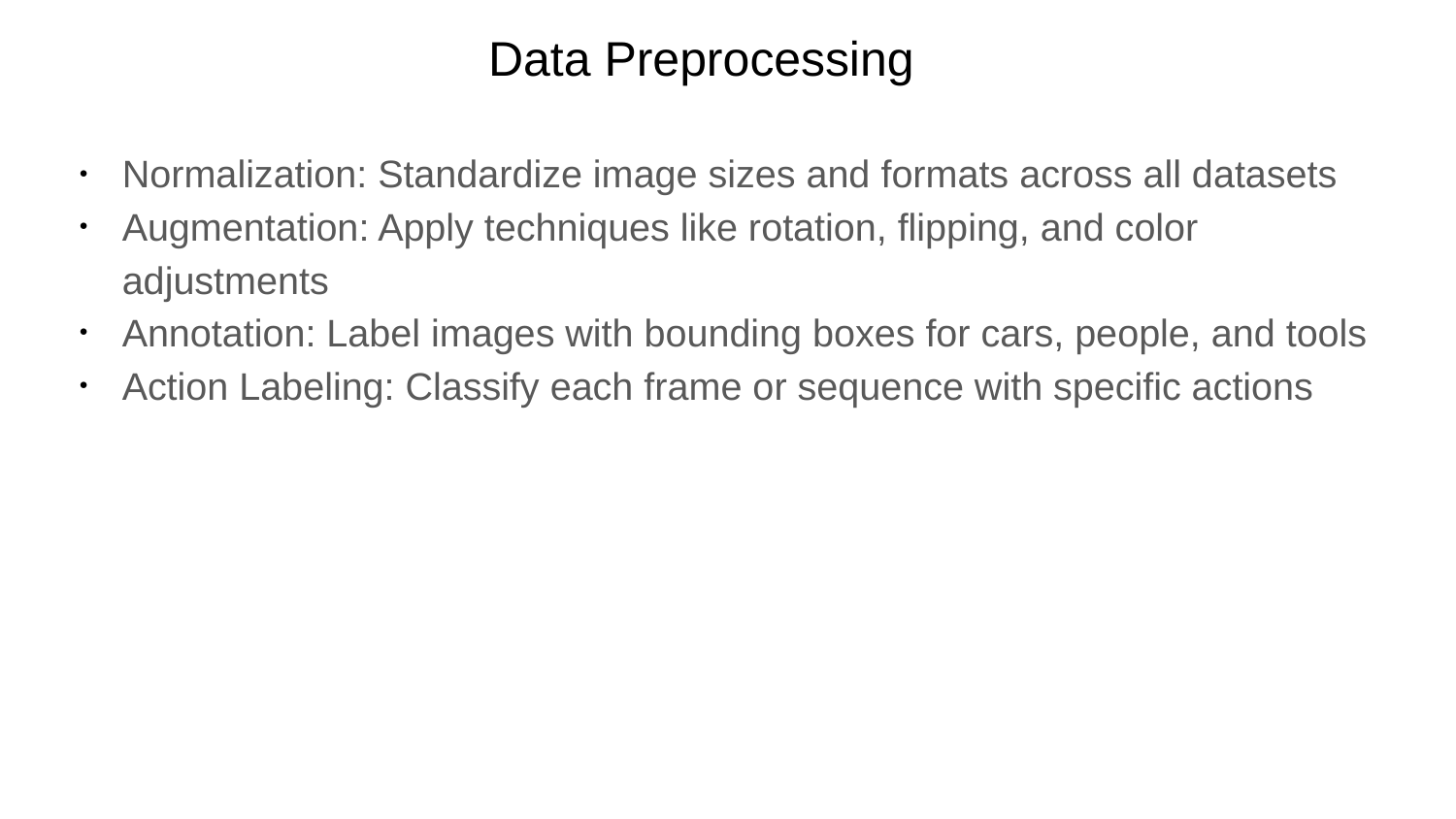

# Data Preprocessing
Normalization: Standardize image sizes and formats across all datasets
Augmentation: Apply techniques like rotation, flipping, and color adjustments
Annotation: Label images with bounding boxes for cars, people, and tools
Action Labeling: Classify each frame or sequence with specific actions